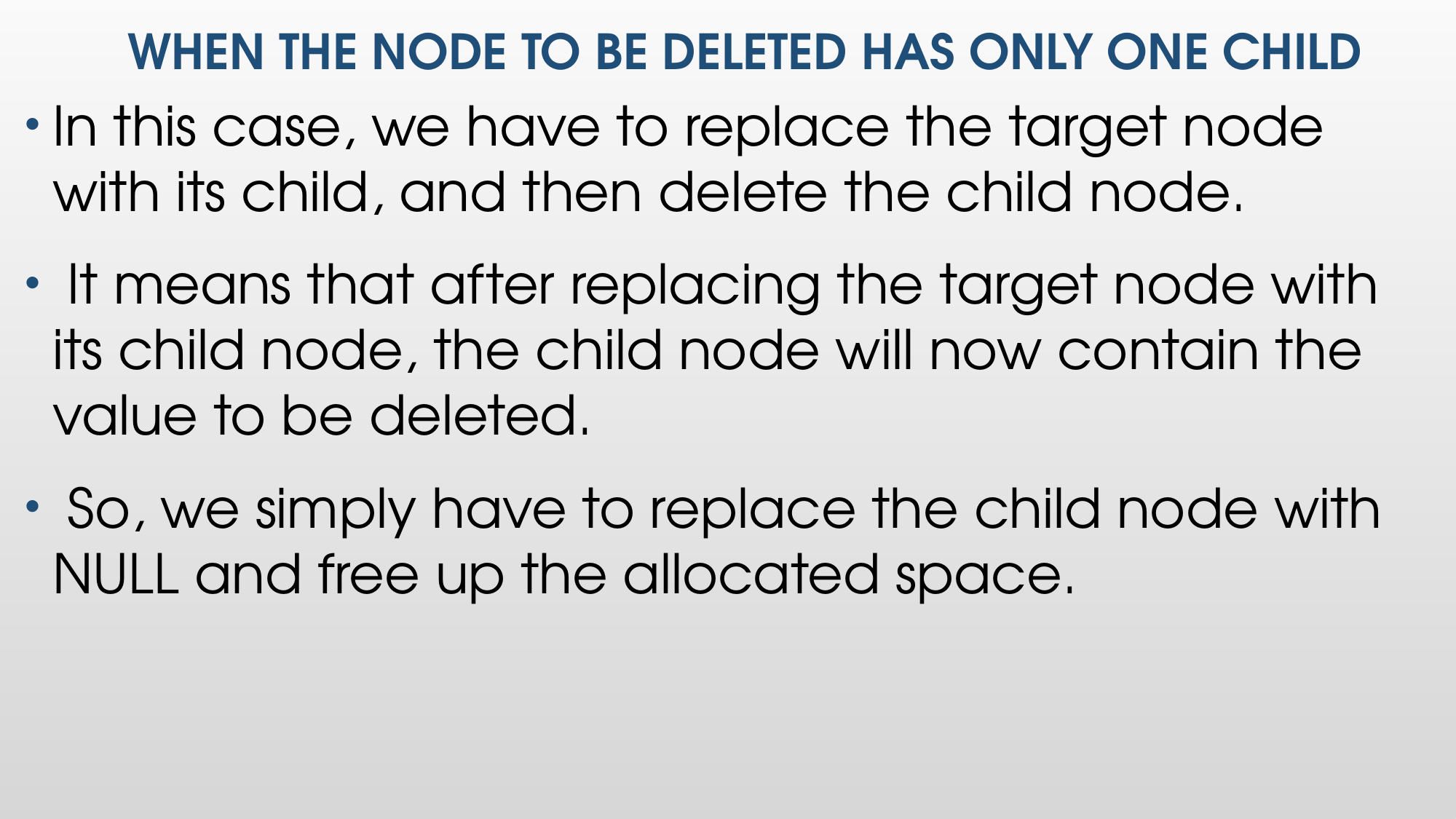

# When the node to be deleted has only one child
In this case, we have to replace the target node with its child, and then delete the child node.
 It means that after replacing the target node with its child node, the child node will now contain the value to be deleted.
 So, we simply have to replace the child node with NULL and free up the allocated space.